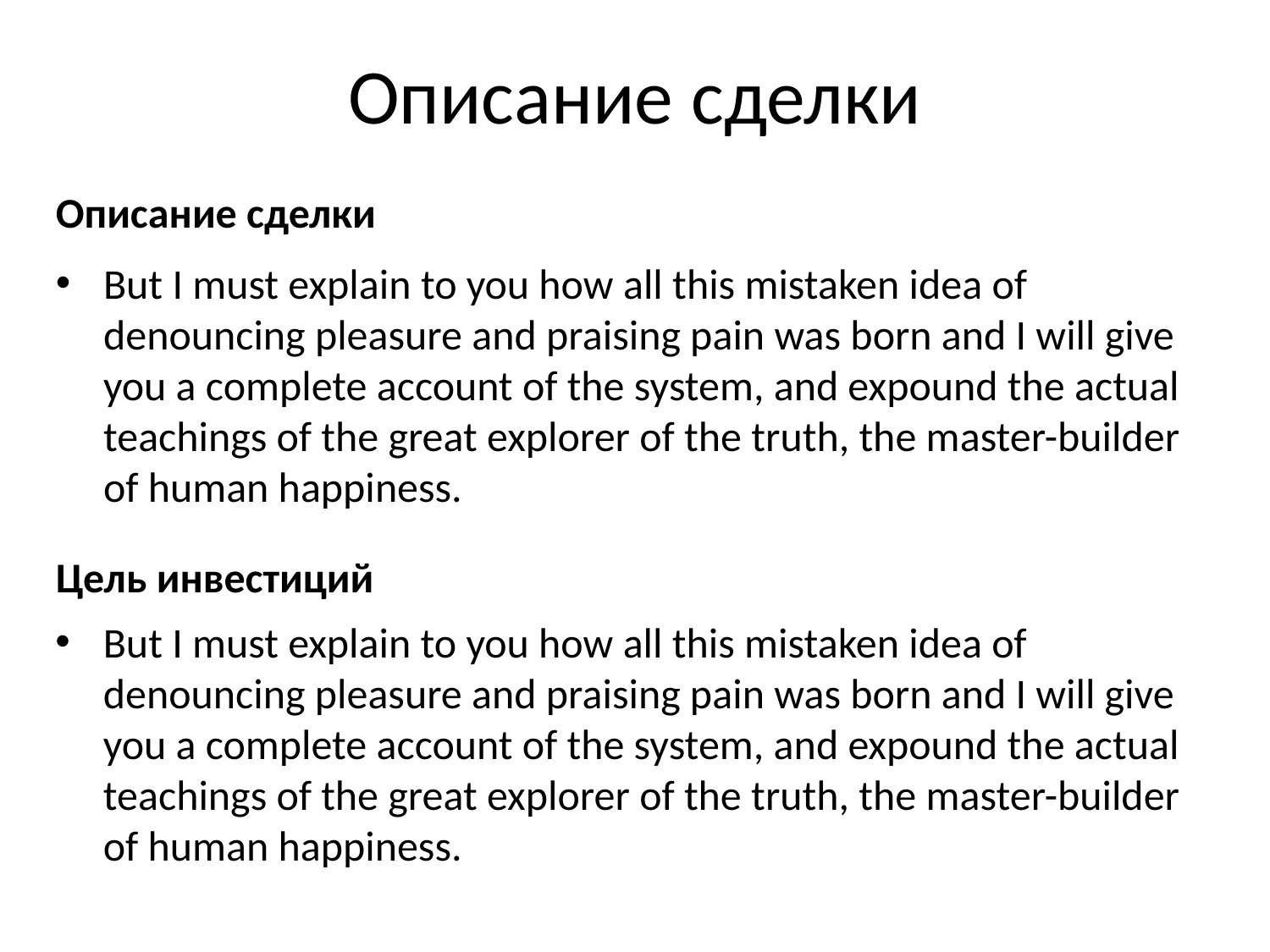

# Описание сделки
Описание сделки

But I must explain to you how all this mistaken idea of denouncing pleasure and praising pain was born and I will give you a complete account of the system, and expound the actual teachings of the great explorer of the truth, the master-builder of human happiness.

Цель инвестиций

But I must explain to you how all this mistaken idea of denouncing pleasure and praising pain was born and I will give you a complete account of the system, and expound the actual teachings of the great explorer of the truth, the master-builder of human happiness.